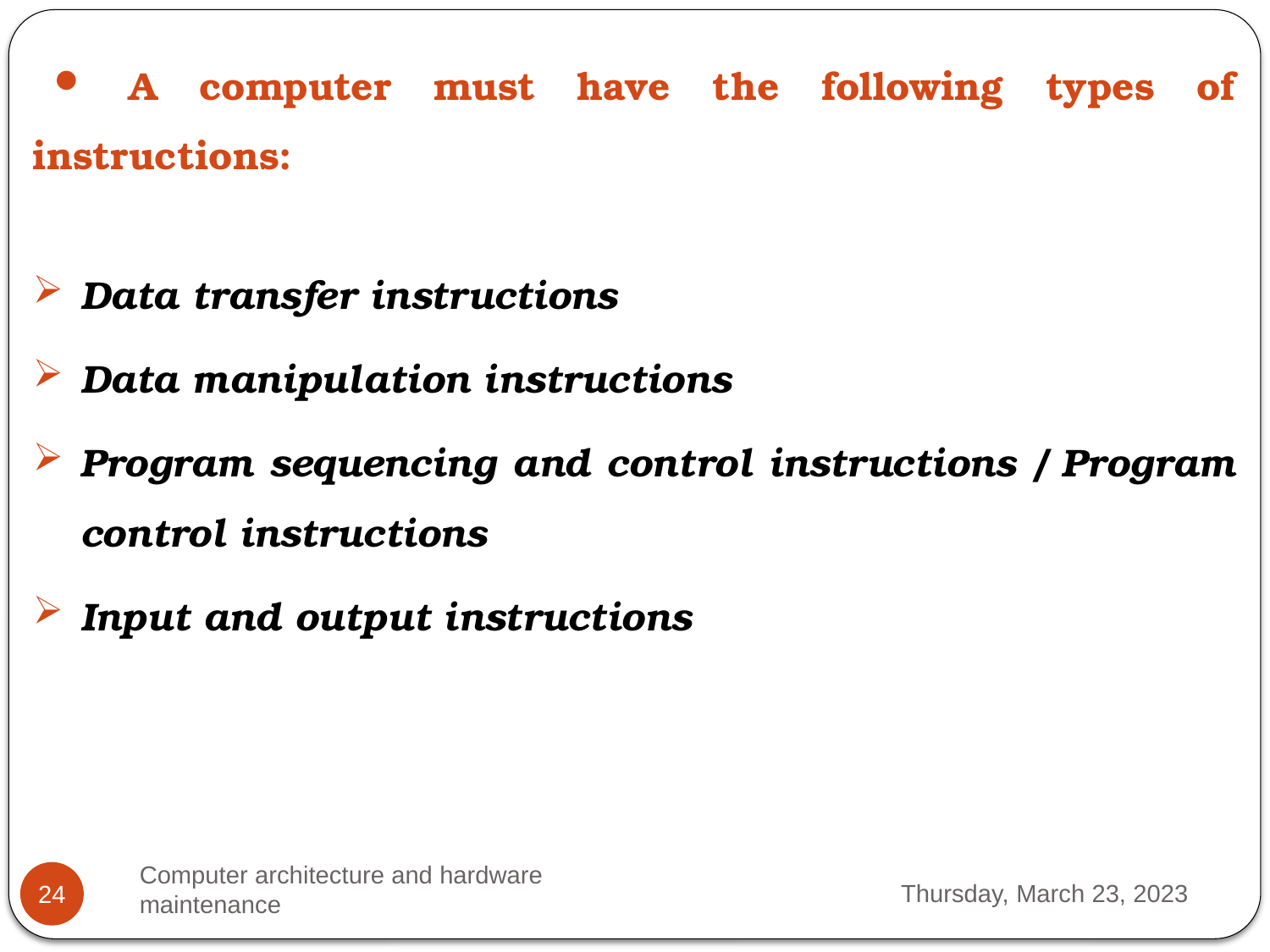

A computer must have the following types of instructions:

Data transfer instructions
Data manipulation instructions
Program sequencing and control instructions / Program control instructions
Input and output instructions

Computer architecture and hardware maintenance
Thursday, March 23, 2023
24